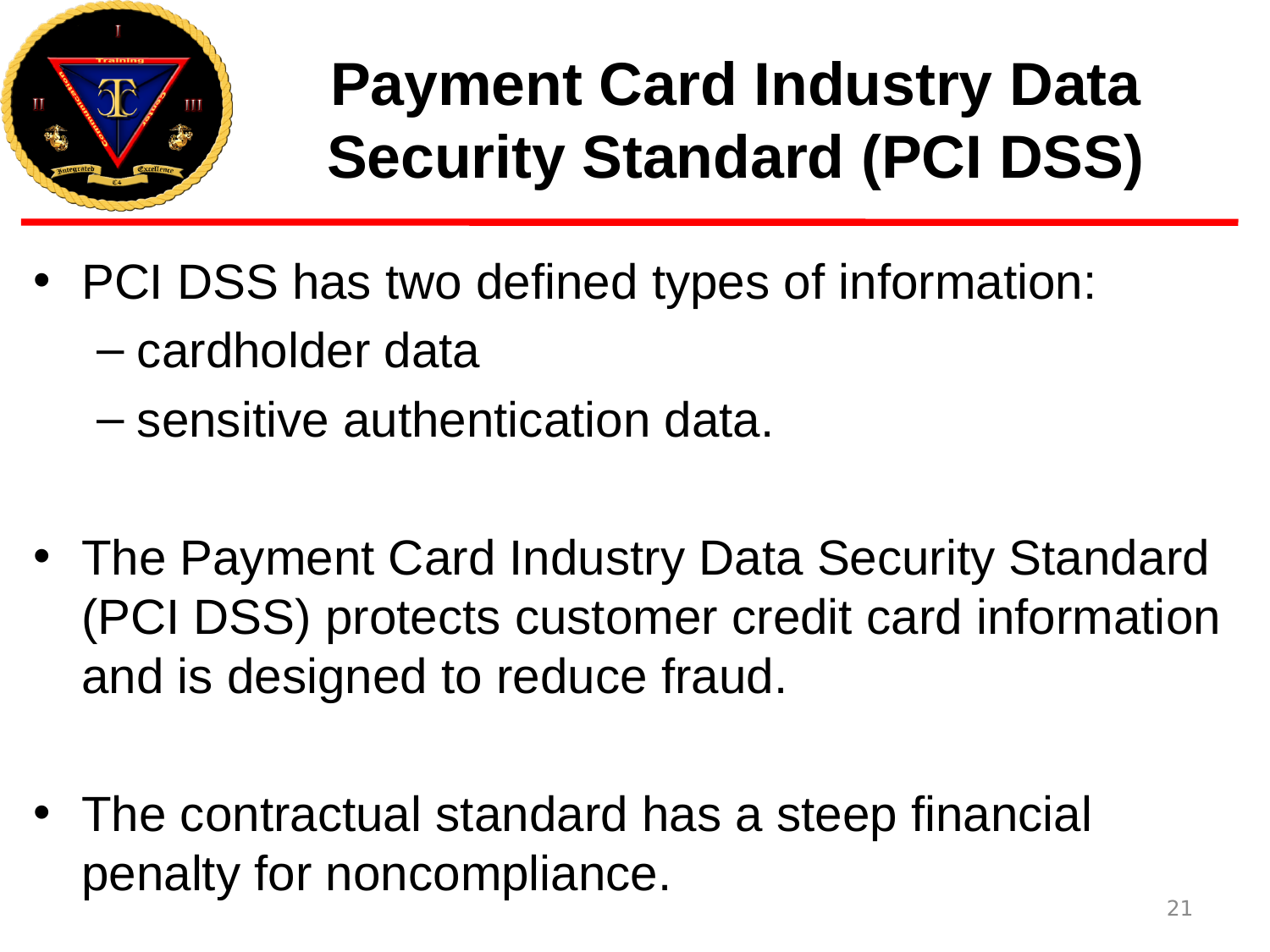

# Payment Card Industry Data Security Standard (PCI DSS)
PCI DSS has two defined types of information:
cardholder data
sensitive authentication data.

The Payment Card Industry Data Security Standard (PCI DSS) protects customer credit card information and is designed to reduce fraud.

The contractual standard has a steep financial penalty for noncompliance.
21